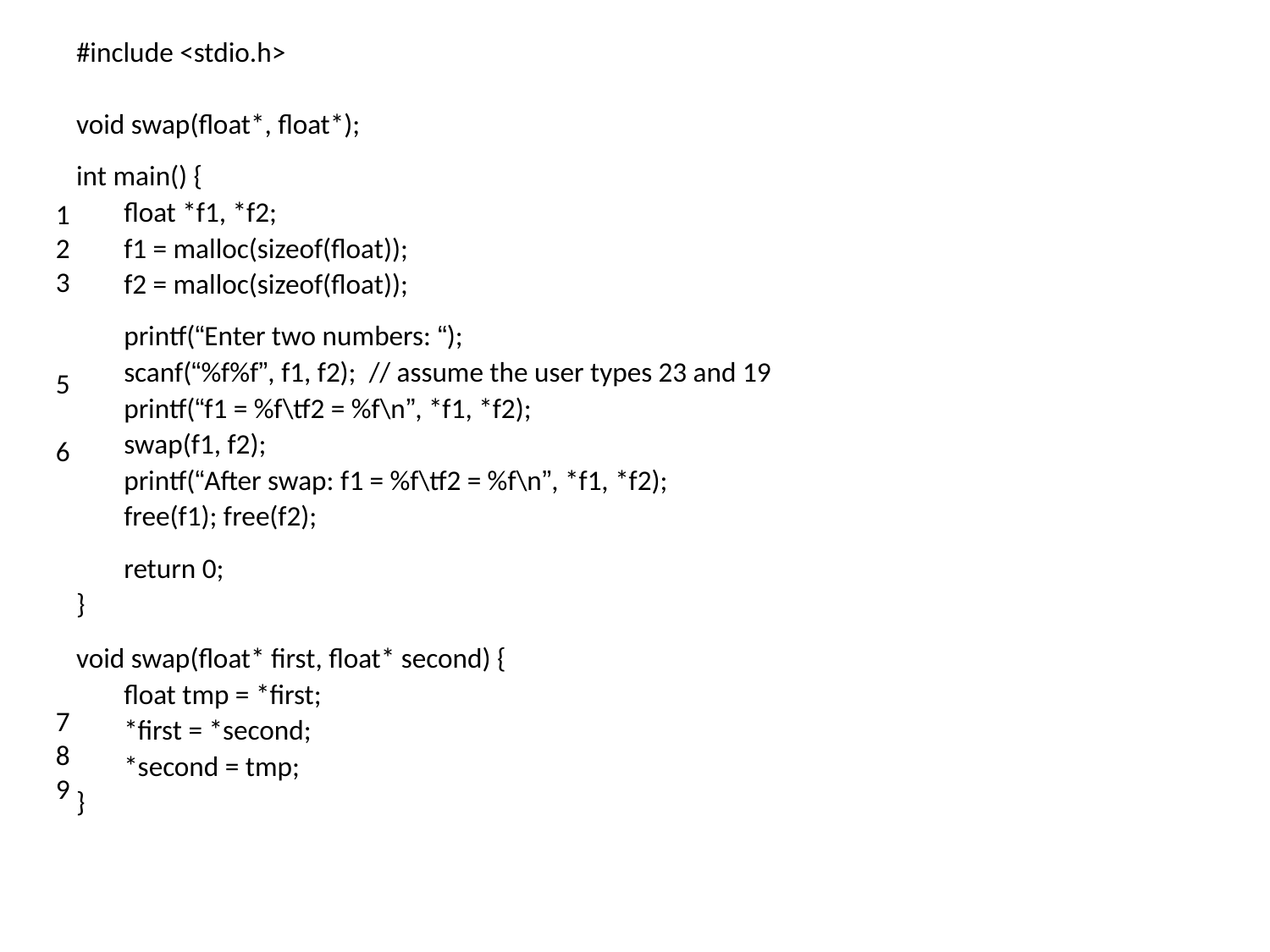

#include <stdio.h>

void swap(float*, float*);

int main() {
	float *f1, *f2;
	f1 = malloc(sizeof(float));
	f2 = malloc(sizeof(float));

	printf(“Enter two numbers: “);
	scanf(“%f%f”, f1, f2);  // assume the user types 23 and 19
	printf(“f1 = %f\tf2 = %f\n”, *f1, *f2);
	swap(f1, f2);
	printf(“After swap: f1 = %f\tf2 = %f\n”, *f1, *f2);
	free(f1); free(f2);

	return 0;
}

void swap(float* first, float* second) {
	float tmp = *first;
	*first = *second;
	*second = tmp;
}
1
2
3

5

6

7
8
9